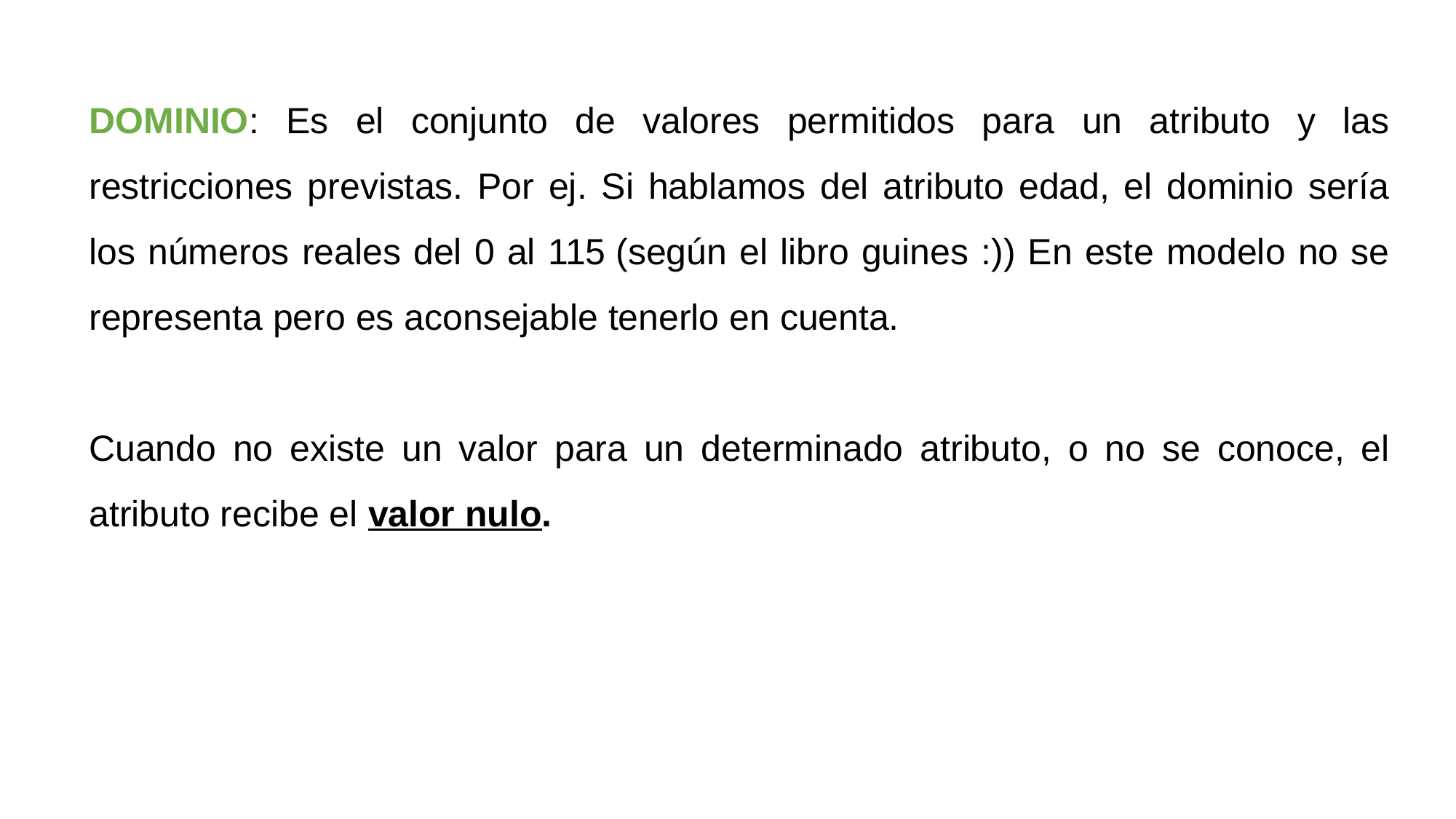

DOMINIO: Es el conjunto de valores permitidos para un atributo y las restricciones previstas. Por ej. Si hablamos del atributo edad, el dominio sería los números reales del 0 al 115 (según el libro guines :)) En este modelo no se representa pero es aconsejable tenerlo en cuenta.

Cuando no existe un valor para un determinado atributo, o no se conoce, el atributo recibe el valor nulo.